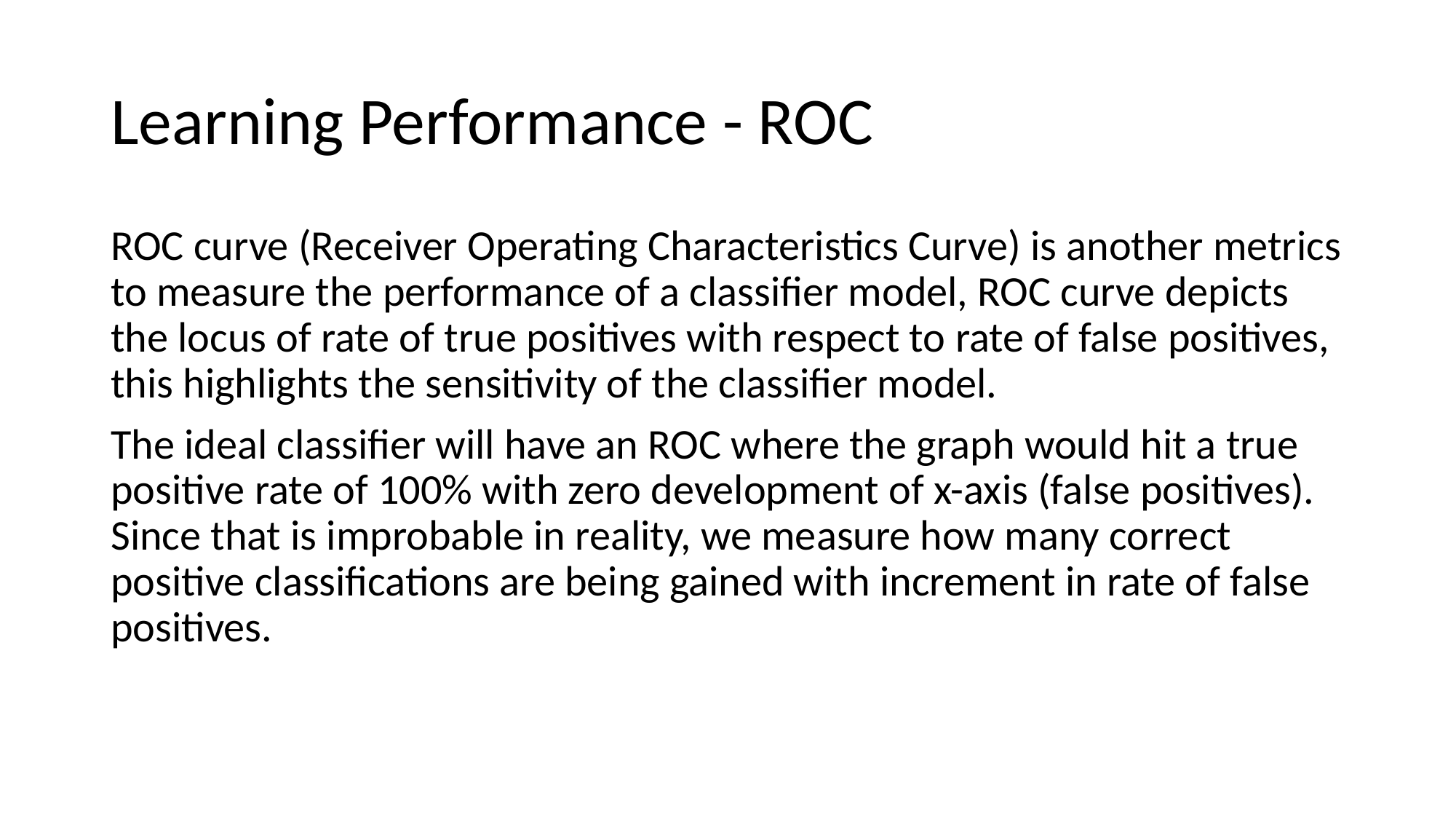

# Learning Performance - ROC
ROC curve (Receiver Operating Characteristics Curve) is another metrics to measure the performance of a classifier model, ROC curve depicts the locus of rate of true positives with respect to rate of false positives, this highlights the sensitivity of the classifier model.
The ideal classifier will have an ROC where the graph would hit a true positive rate of 100% with zero development of x-axis (false positives). Since that is improbable in reality, we measure how many correct positive classifications are being gained with increment in rate of false positives.